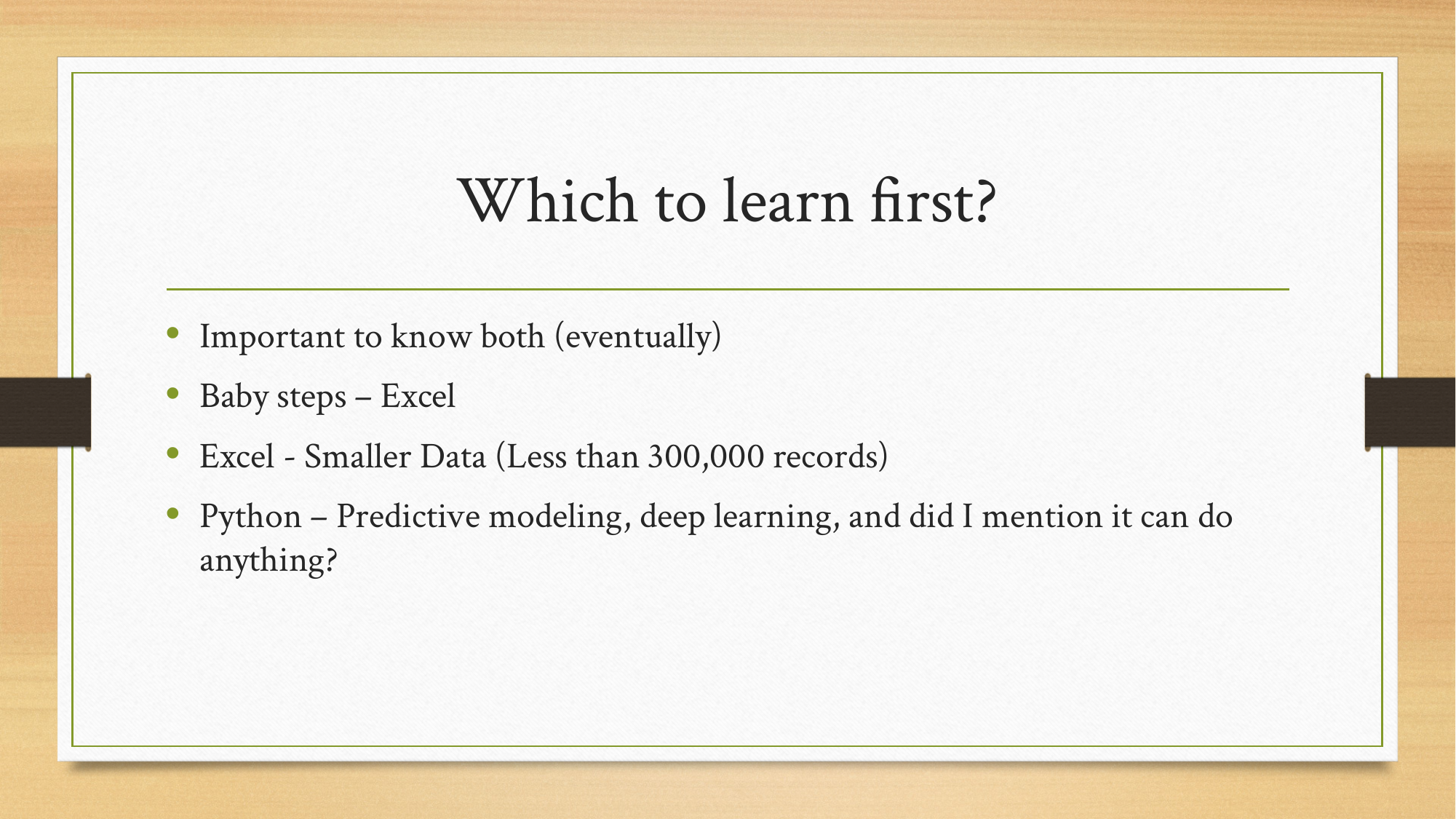

# Which to learn first?
Important to know both (eventually)
Baby steps – Excel
Excel - Smaller Data (Less than 300,000 records)
Python – Predictive modeling, deep learning, and did I mention it can do anything?